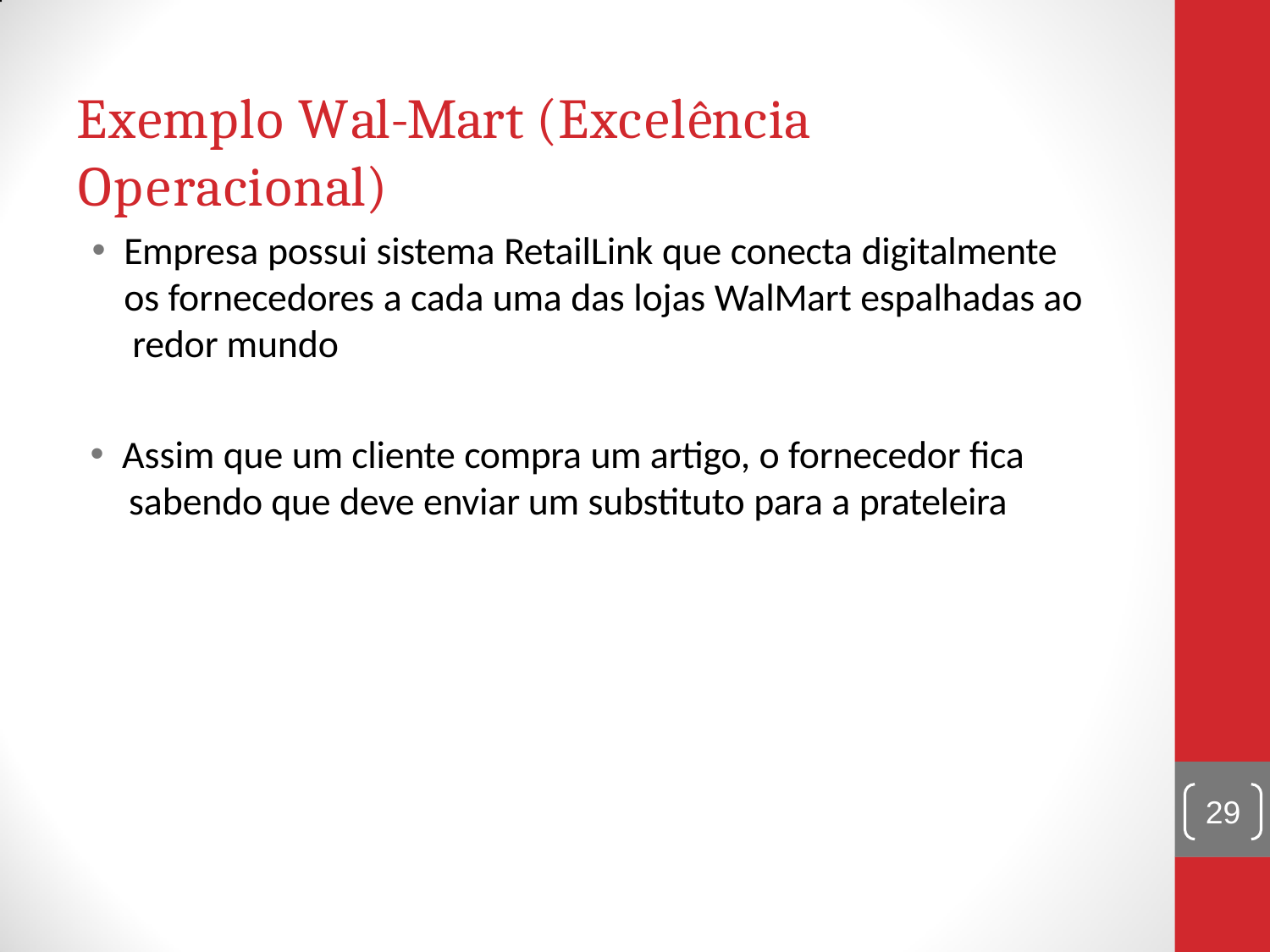

# Exemplo Wal-Mart (Excelência Operacional)
Empresa possui sistema RetailLink que conecta digitalmente  os fornecedores a cada uma das lojas WalMart espalhadas ao  redor mundo

Assim que um cliente compra um artigo, o fornecedor fica
sabendo que deve enviar um substituto para a prateleira

29